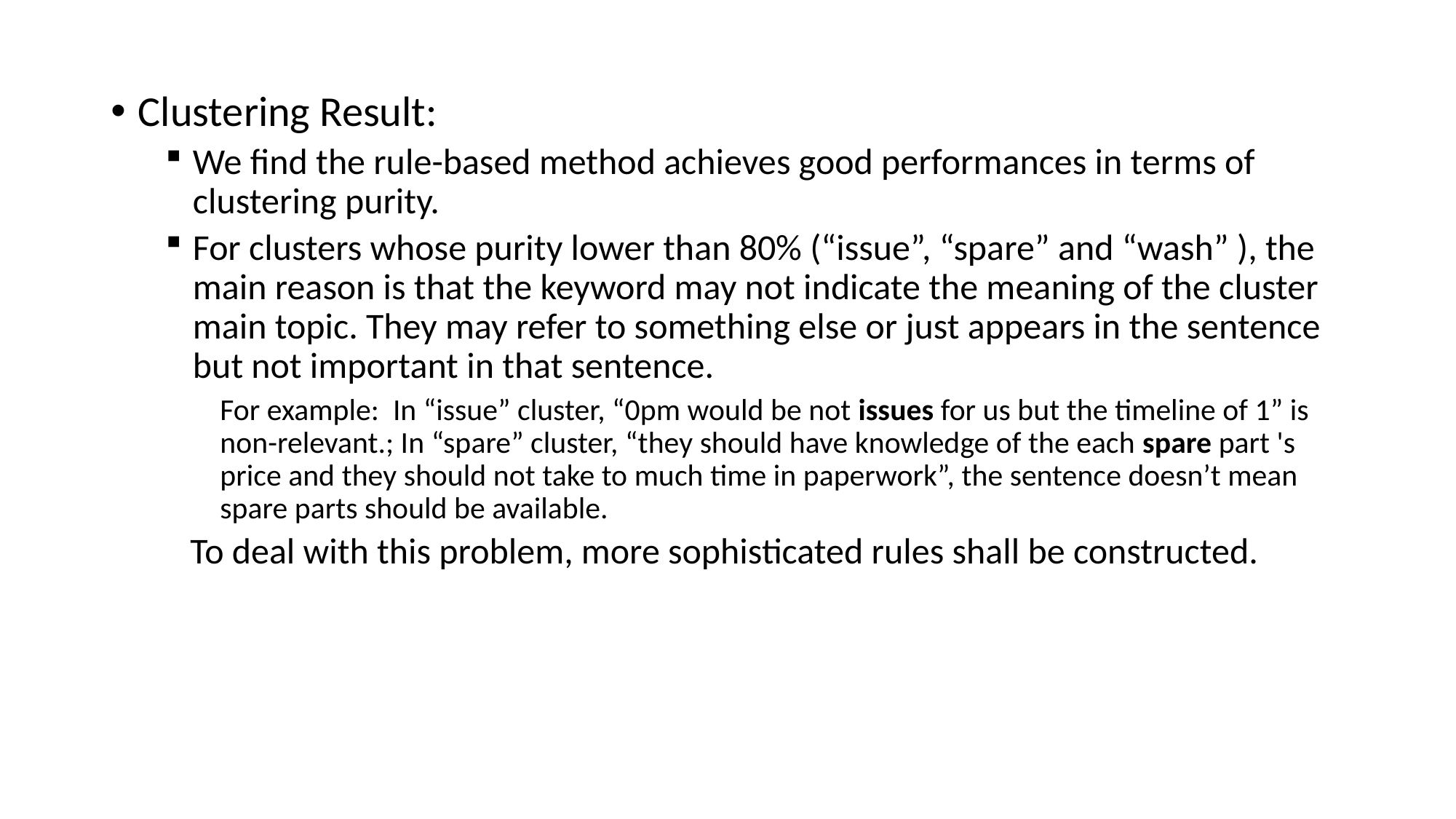

Clustering Result:
We find the rule-based method achieves good performances in terms of clustering purity.
For clusters whose purity lower than 80% (“issue”, “spare” and “wash” ), the main reason is that the keyword may not indicate the meaning of the cluster main topic. They may refer to something else or just appears in the sentence but not important in that sentence.
For example:  In “issue” cluster, “0pm would be not issues for us but the timeline of 1” is non-relevant.; In “spare” cluster, “they should have knowledge of the each spare part 's price and they should not take to much time in paperwork”, the sentence doesn’t mean spare parts should be available.
   To deal with this problem, more sophisticated rules shall be constructed.